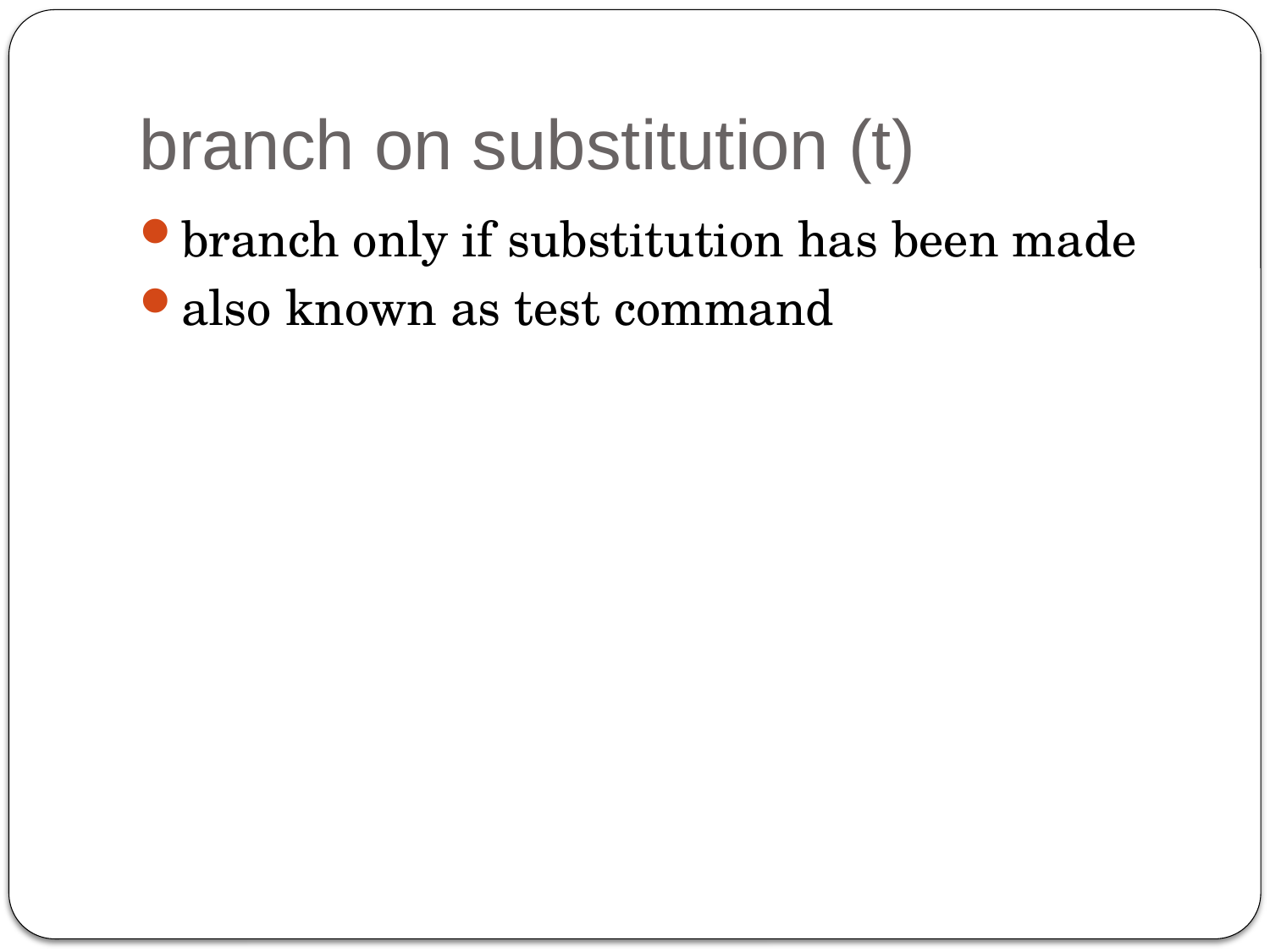

# branch on substitution (t)
branch only if substitution has been made
also known as test command